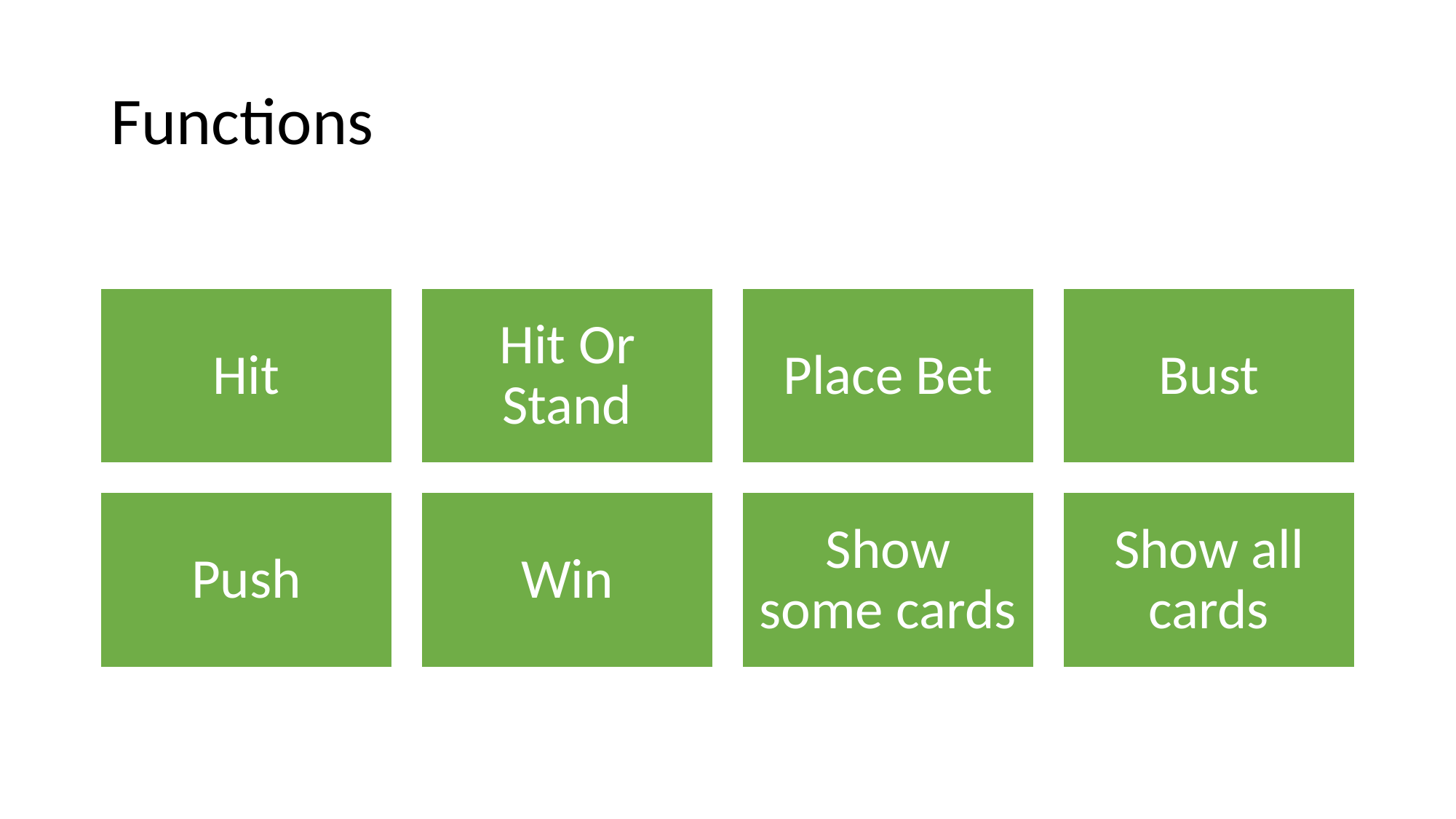

# Functions
Hit
Hit Or Stand
Place Bet
Bust
Push
Win
Show some cards
Show all cards